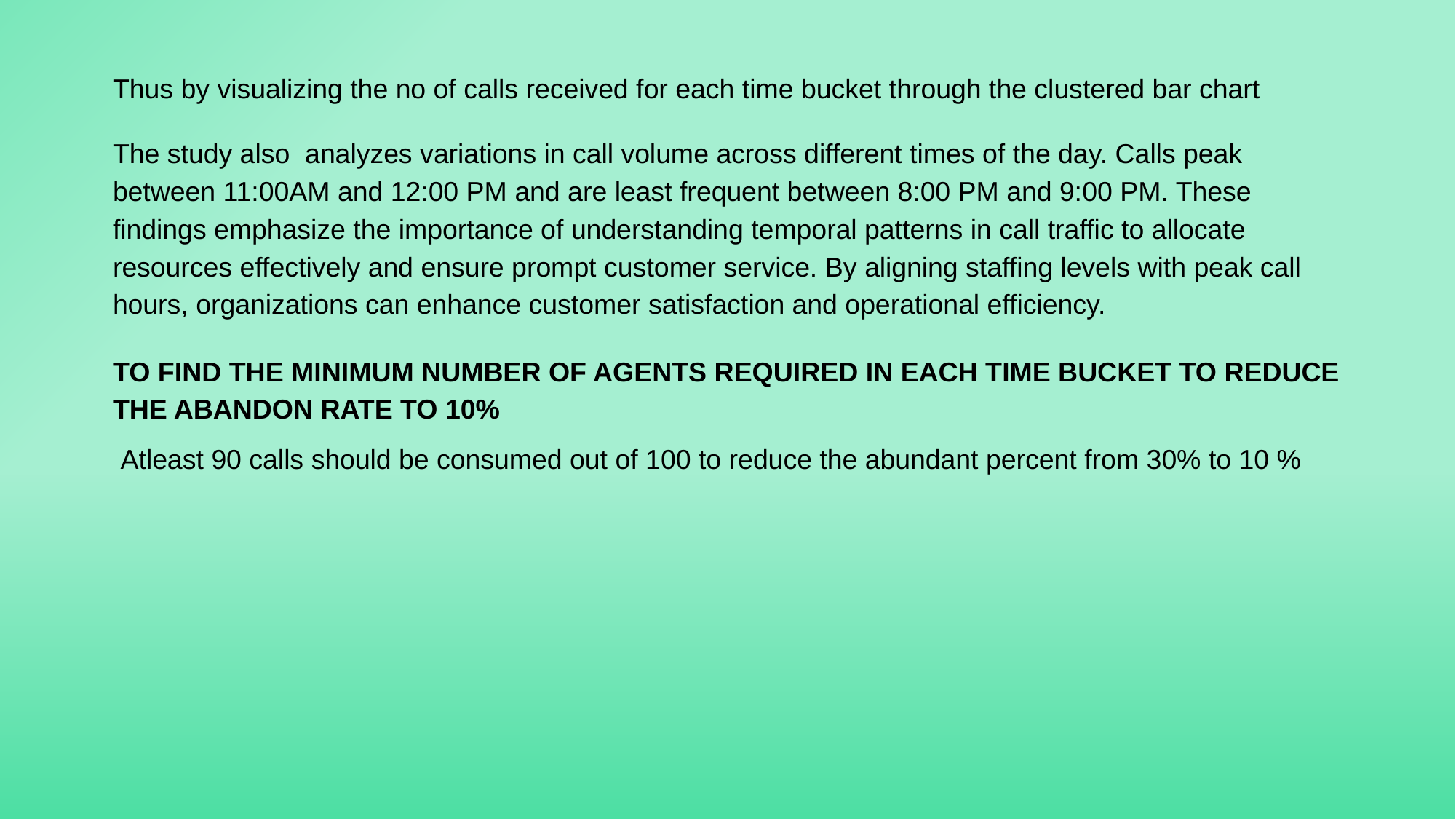

Thus by visualizing the no of calls received for each time bucket through the clustered bar chart
The study also  analyzes variations in call volume across different times of the day. Calls peak between 11:00AM and 12:00 PM and are least frequent between 8:00 PM and 9:00 PM. These findings emphasize the importance of understanding temporal patterns in call traffic to allocate resources effectively and ensure prompt customer service. By aligning staffing levels with peak call hours, organizations can enhance customer satisfaction and operational efficiency.

TO FIND THE MINIMUM NUMBER OF AGENTS REQUIRED IN EACH TIME BUCKET TO REDUCE THE ABANDON RATE TO 10%
 Atleast 90 calls should be consumed out of 100 to reduce the abundant percent from 30% to 10 %